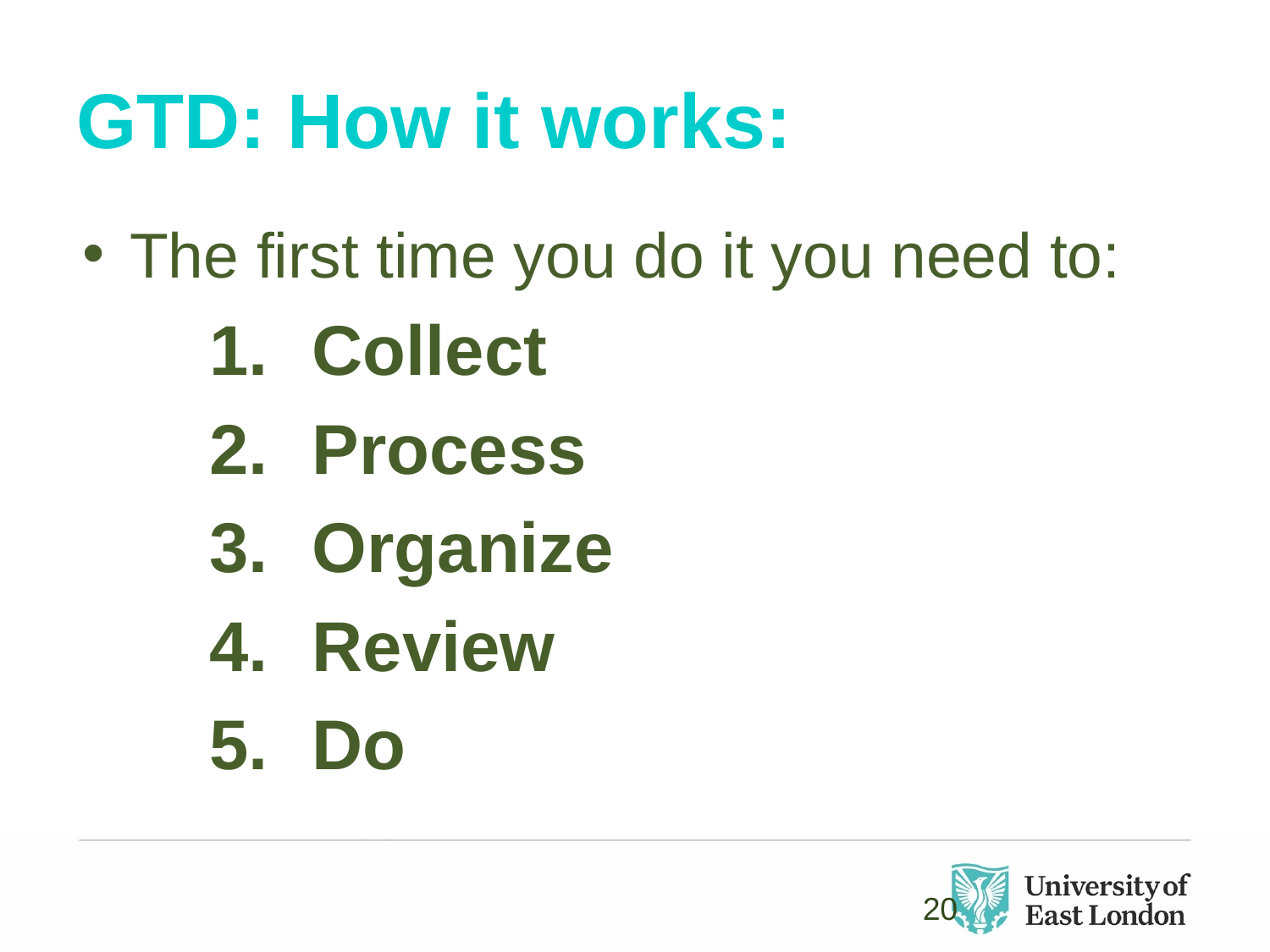

# GTD: How it works:
The first time you do it you need to:
Collect
Process
Organize
Review
Do

20